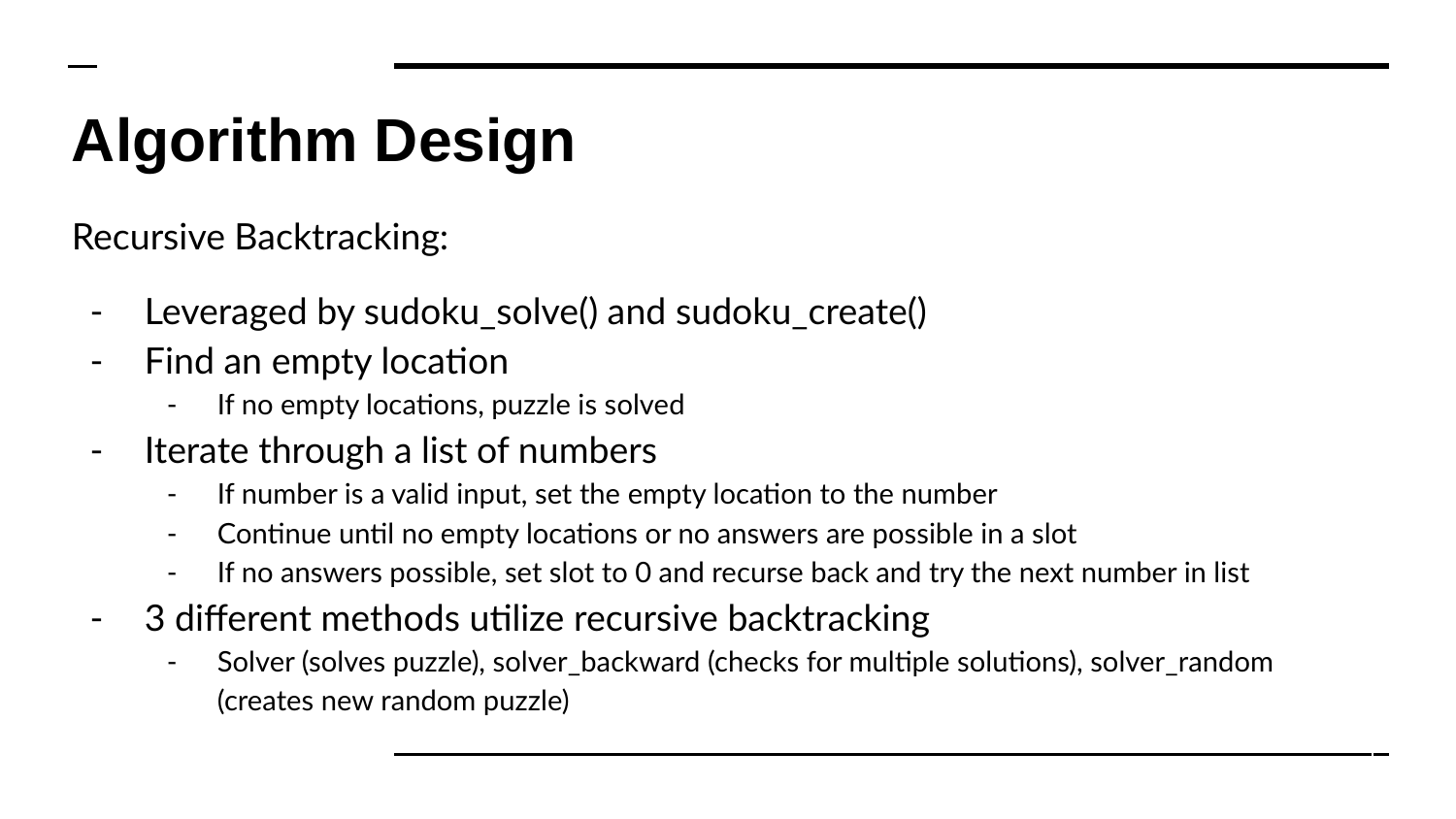

# Algorithm Design
Recursive Backtracking:
Leveraged by sudoku_solve() and sudoku_create()
Find an empty location
If no empty locations, puzzle is solved
Iterate through a list of numbers
If number is a valid input, set the empty location to the number
Continue until no empty locations or no answers are possible in a slot
If no answers possible, set slot to 0 and recurse back and try the next number in list
3 different methods utilize recursive backtracking
Solver (solves puzzle), solver_backward (checks for multiple solutions), solver_random (creates new random puzzle)